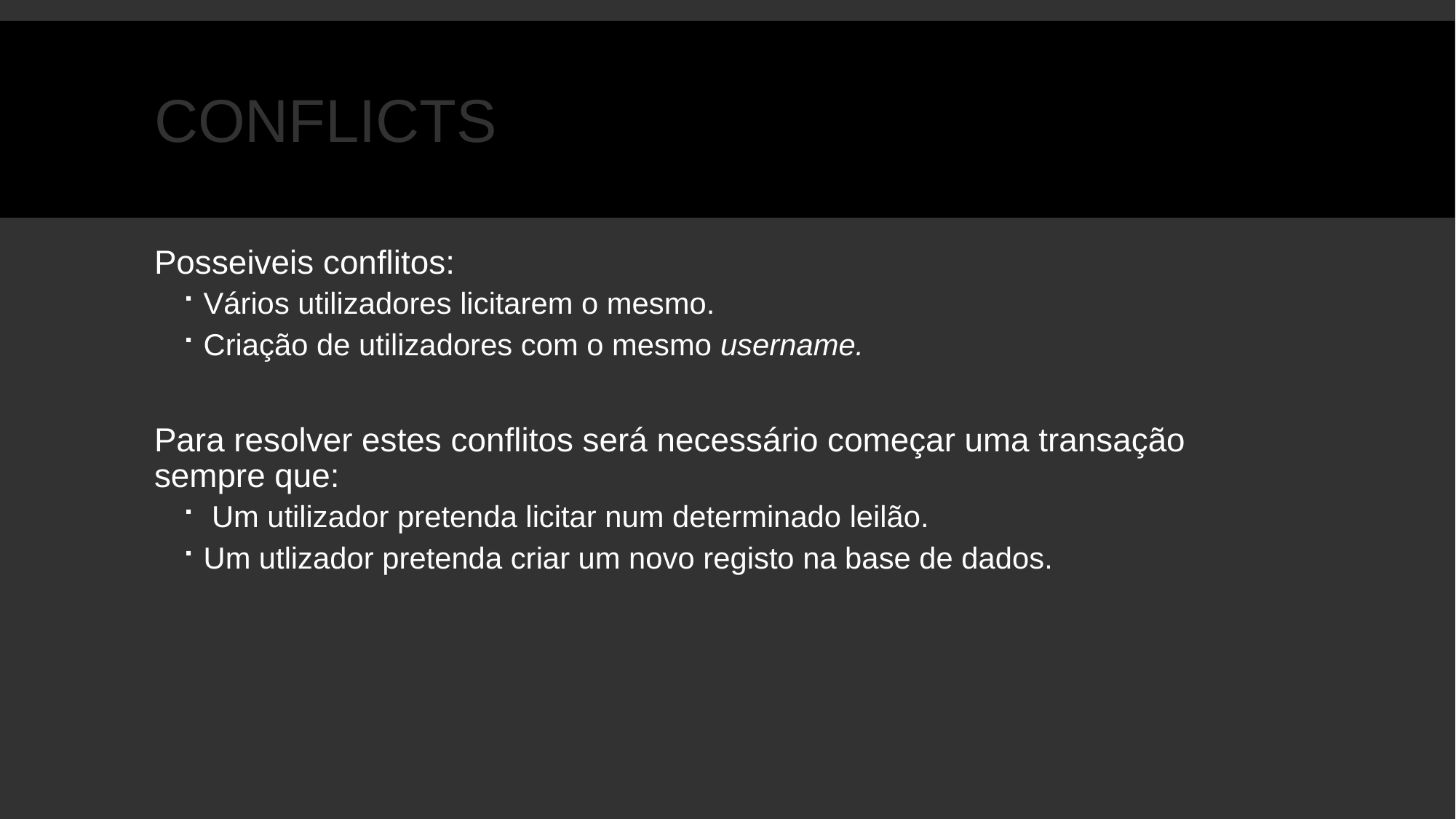

Conflicts
Posseiveis conflitos:
Vários utilizadores licitarem o mesmo.
Criação de utilizadores com o mesmo username.

Para resolver estes conflitos será necessário começar uma transação sempre que:
 Um utilizador pretenda licitar num determinado leilão.
Um utlizador pretenda criar um novo registo na base de dados.